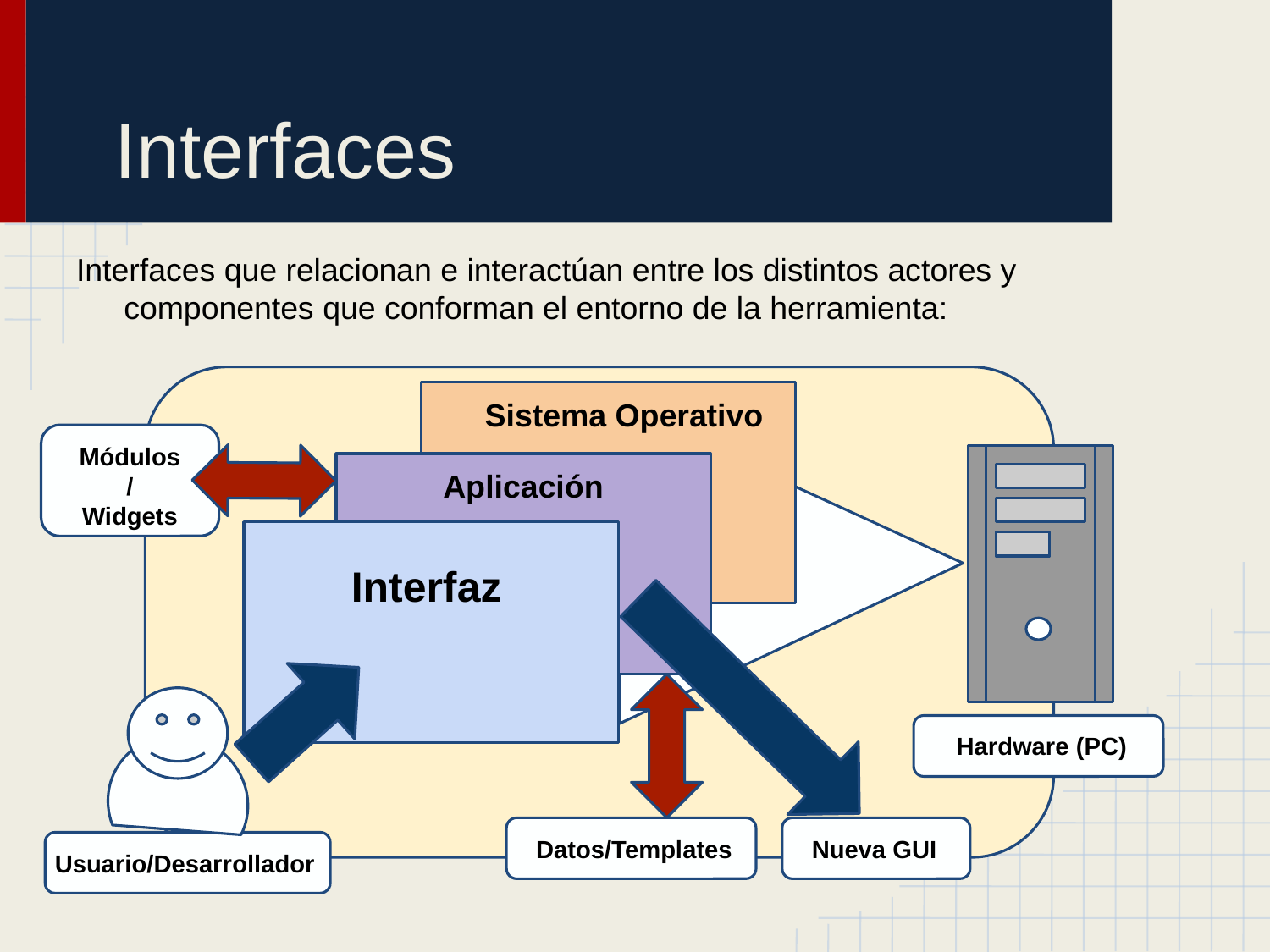

# Interfaces
Interfaces que relacionan e interactúan entre los distintos actores y componentes que conforman el entorno de la herramienta:

Sistema Operativo

Módulos
/
Widgets

Aplicación

Interfaz

Hardware (PC)

Datos/Templates
Nueva GUI

Usuario/Desarrollador